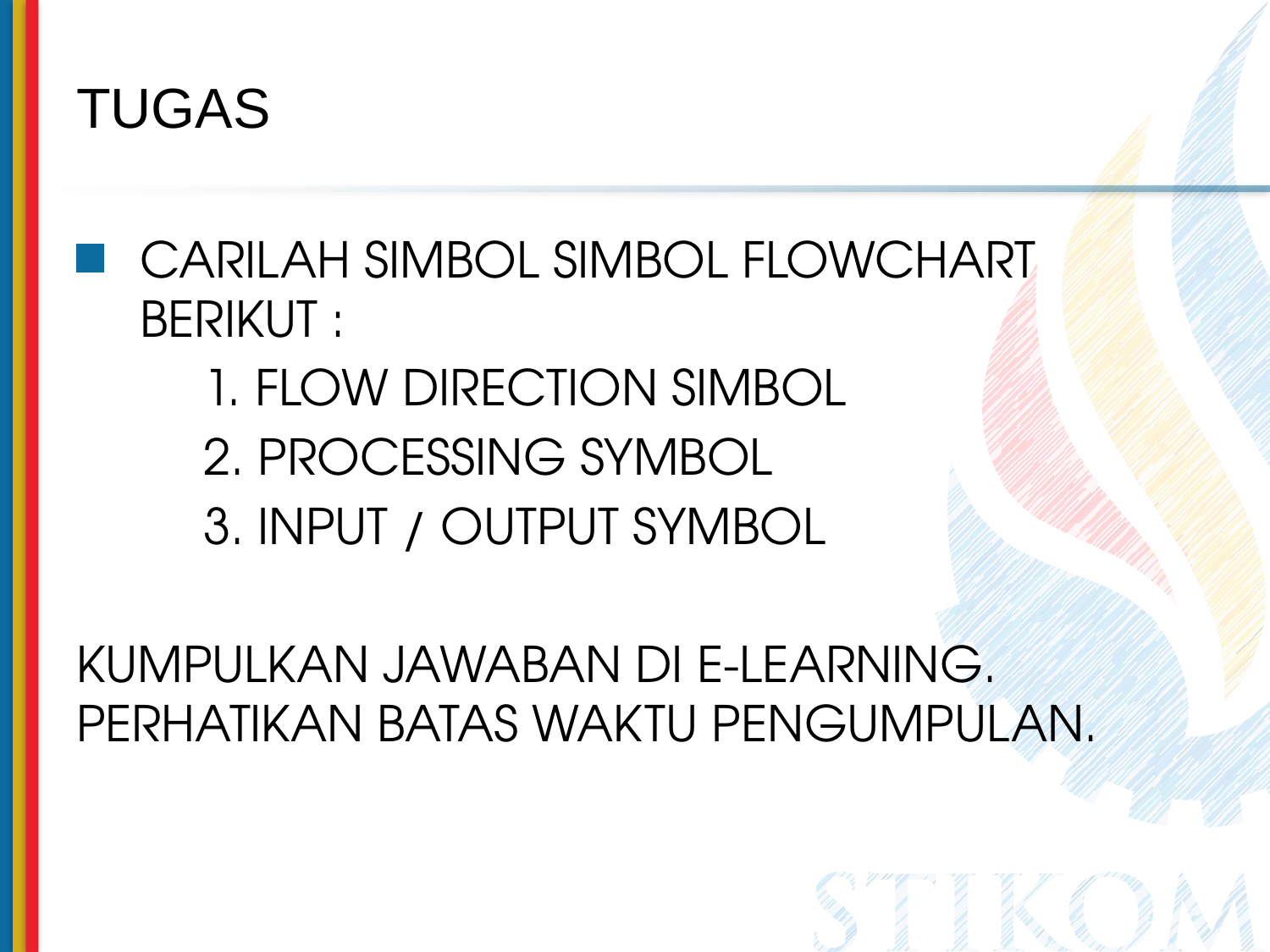

# TUGAS
CARILAH SIMBOL SIMBOL FLOWCHART BERIKUT :
	1. FLOW DIRECTION SIMBOL
	2. PROCESSING SYMBOL
	3. INPUT / OUTPUT SYMBOL

KUMPULKAN JAWABAN DI E-LEARNING. PERHATIKAN BATAS WAKTU PENGUMPULAN.